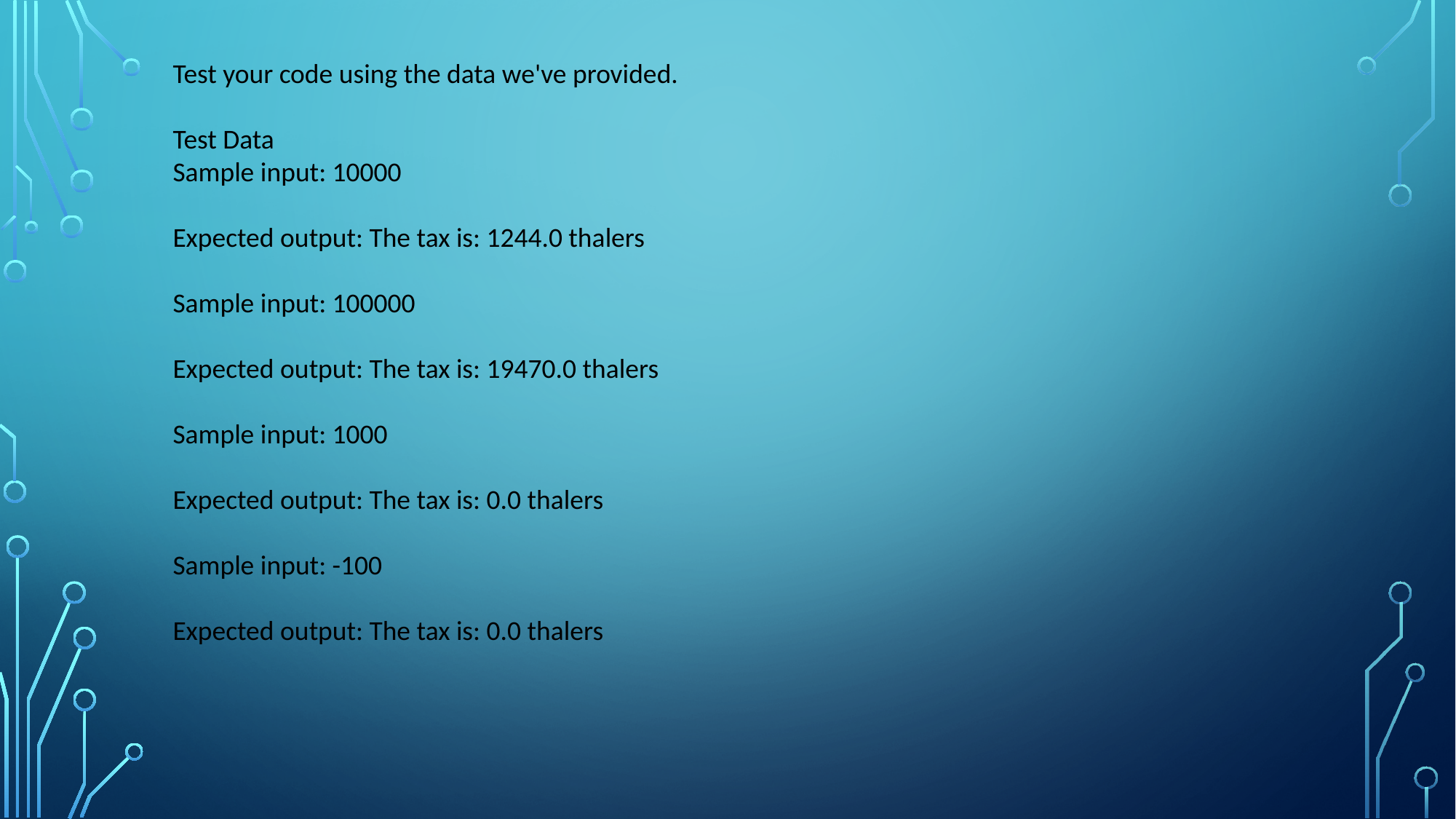

Test your code using the data we've provided.

Test Data
Sample input: 10000

Expected output: The tax is: 1244.0 thalers

Sample input: 100000

Expected output: The tax is: 19470.0 thalers

Sample input: 1000

Expected output: The tax is: 0.0 thalers

Sample input: -100

Expected output: The tax is: 0.0 thalers